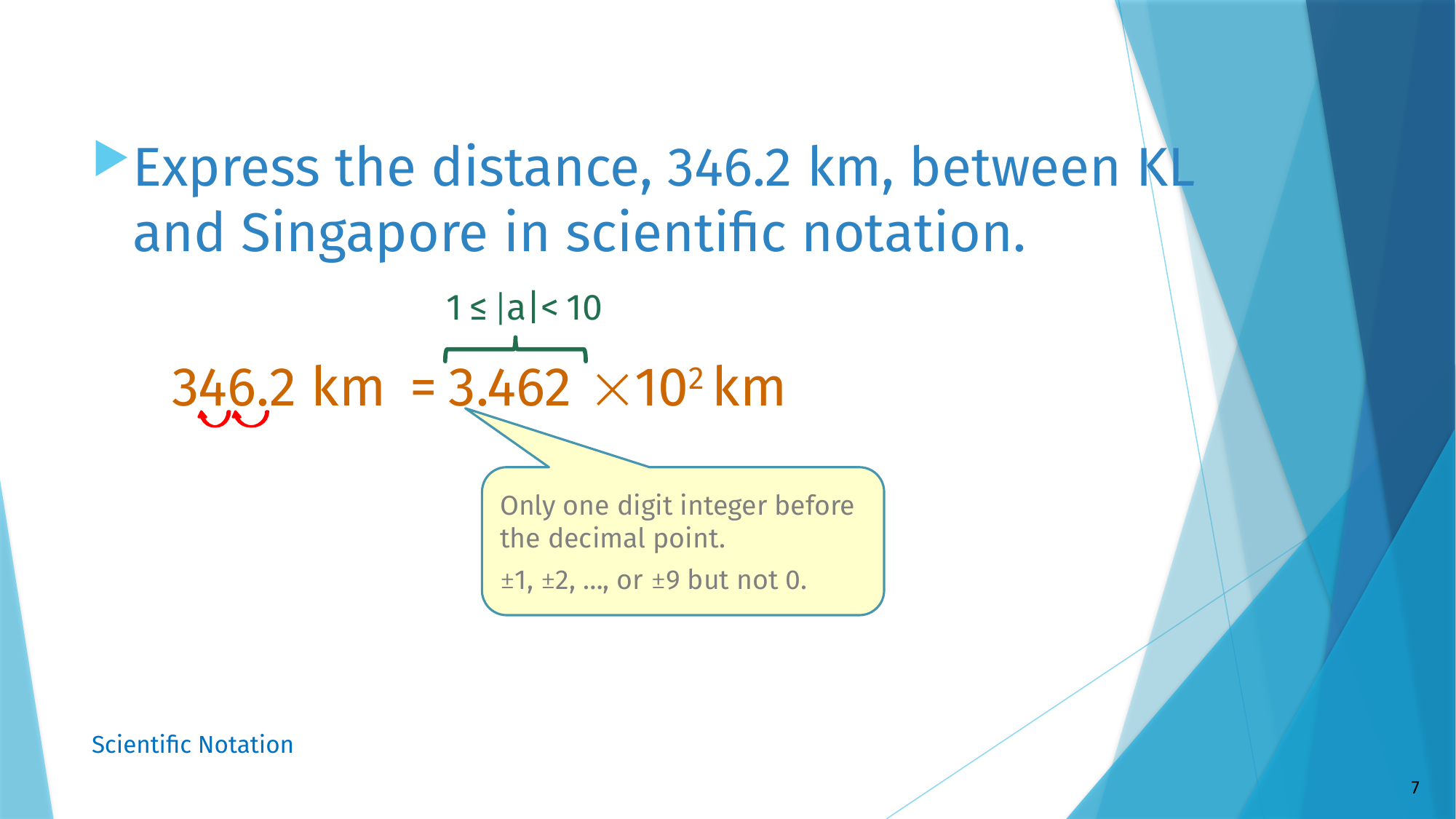

Express the distance, 346.2 km, between KL and Singapore in scientific notation.
1 ≤ |a|< 10

346.2 km
=
3.462
×102
km

Only one digit integer before the decimal point.
±1, ±2, …, or ±9 but not 0.
Scientific Notation
7